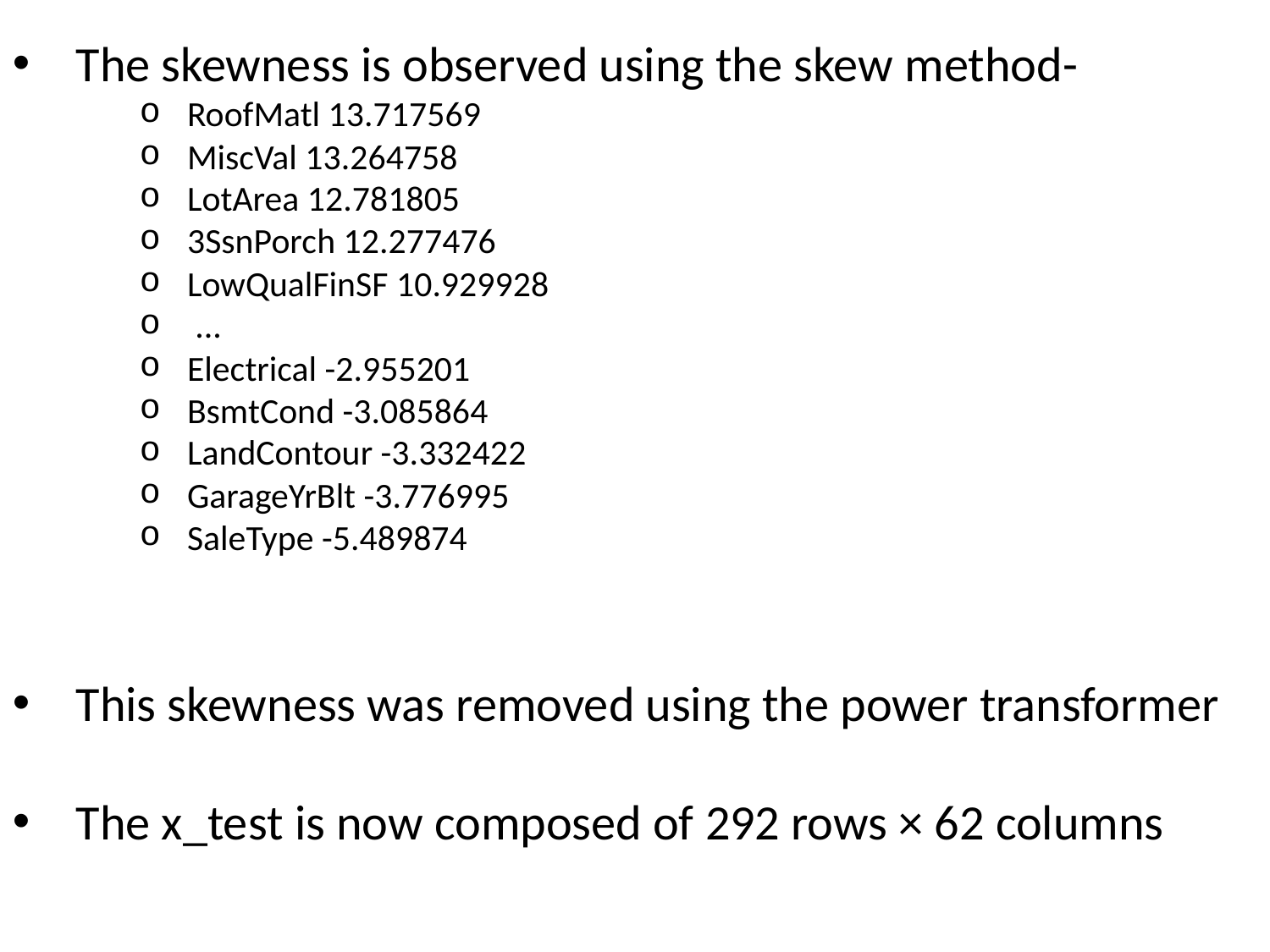

The skewness is observed using the skew method-
RoofMatl 13.717569
MiscVal 13.264758
LotArea 12.781805
3SsnPorch 12.277476
LowQualFinSF 10.929928
 ...
Electrical -2.955201
BsmtCond -3.085864
LandContour -3.332422
GarageYrBlt -3.776995
SaleType -5.489874
This skewness was removed using the power transformer

The x_test is now composed of 292 rows × 62 columns